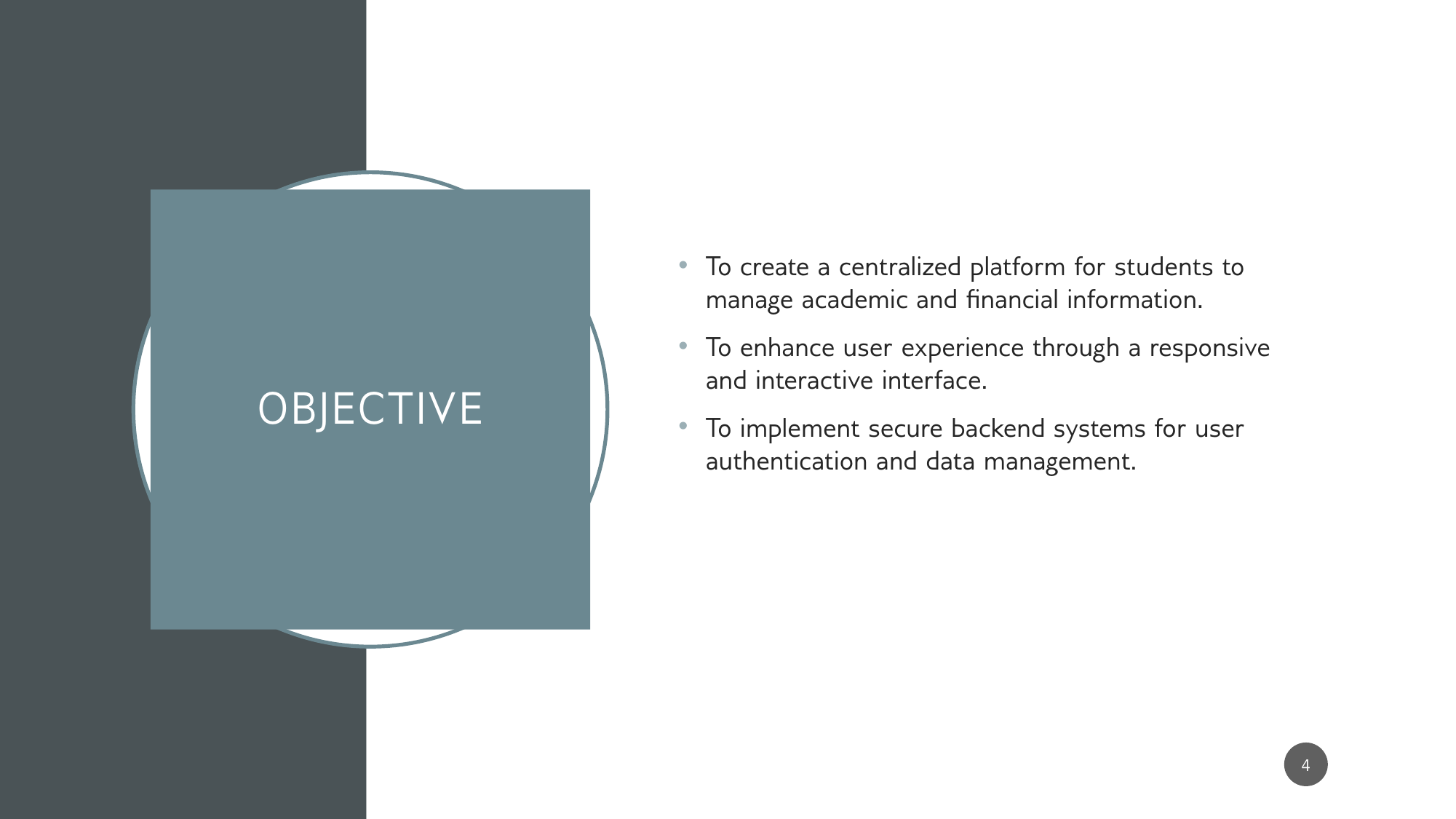

To create a centralized platform for students to manage academic and financial information.
To enhance user experience through a responsive and interactive interface.
To implement secure backend systems for user authentication and data management.

# objective
4